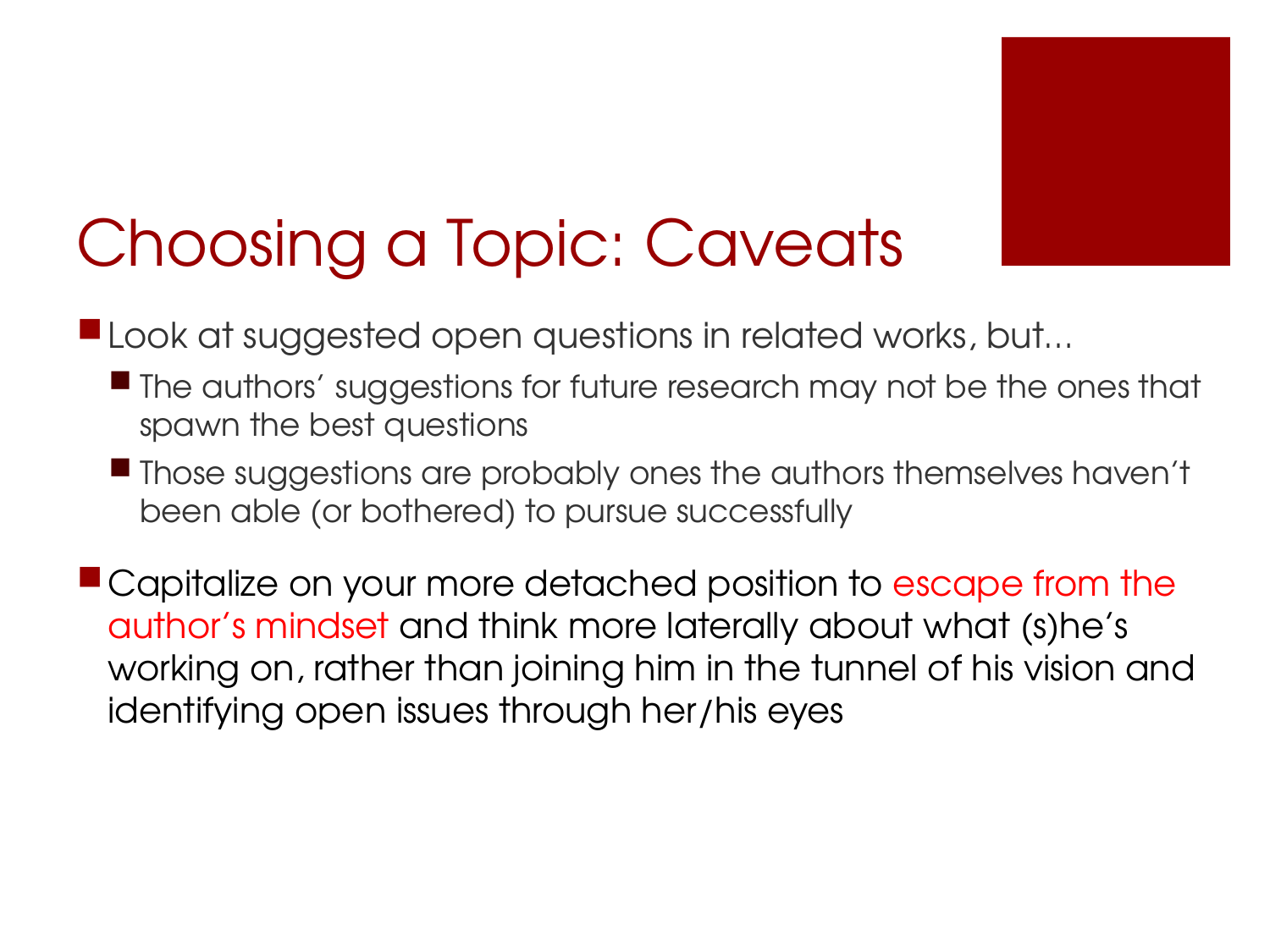

# Choosing a Topic: Caveats
Look at suggested open questions in related works, but…
The authors’ suggestions for future research may not be the ones that spawn the best questions
Those suggestions are probably ones the authors themselves haven’t been able (or bothered) to pursue successfully
Capitalize on your more detached position to escape from the author’s mindset and think more laterally about what (s)he’s working on, rather than joining him in the tunnel of his vision and identifying open issues through her/his eyes